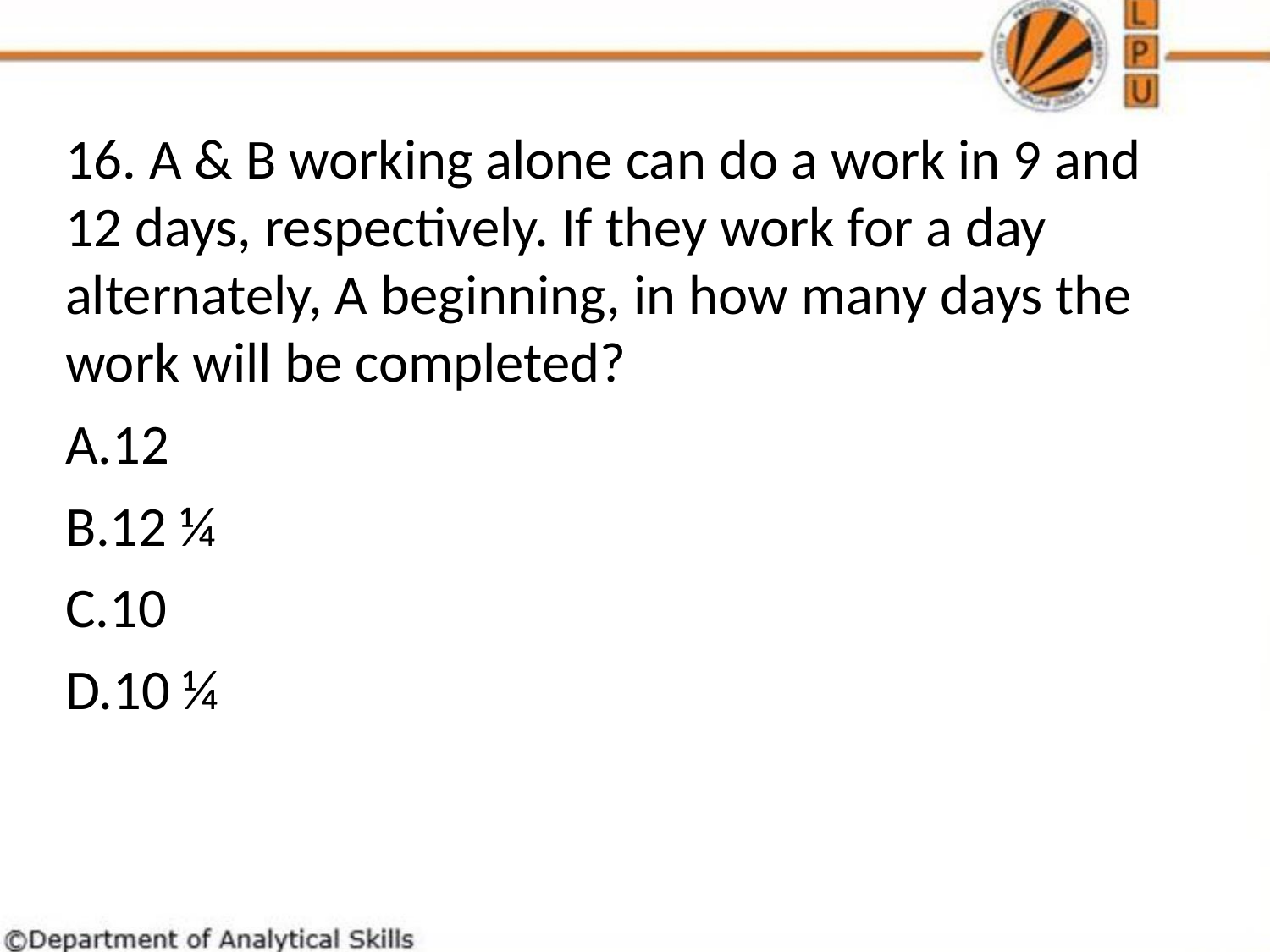

16. A & B working alone can do a work in 9 and 12 days, respectively. If they work for a day alternately, A beginning, in how many days the work will be completed?
12
12 ¼
10
10 ¼